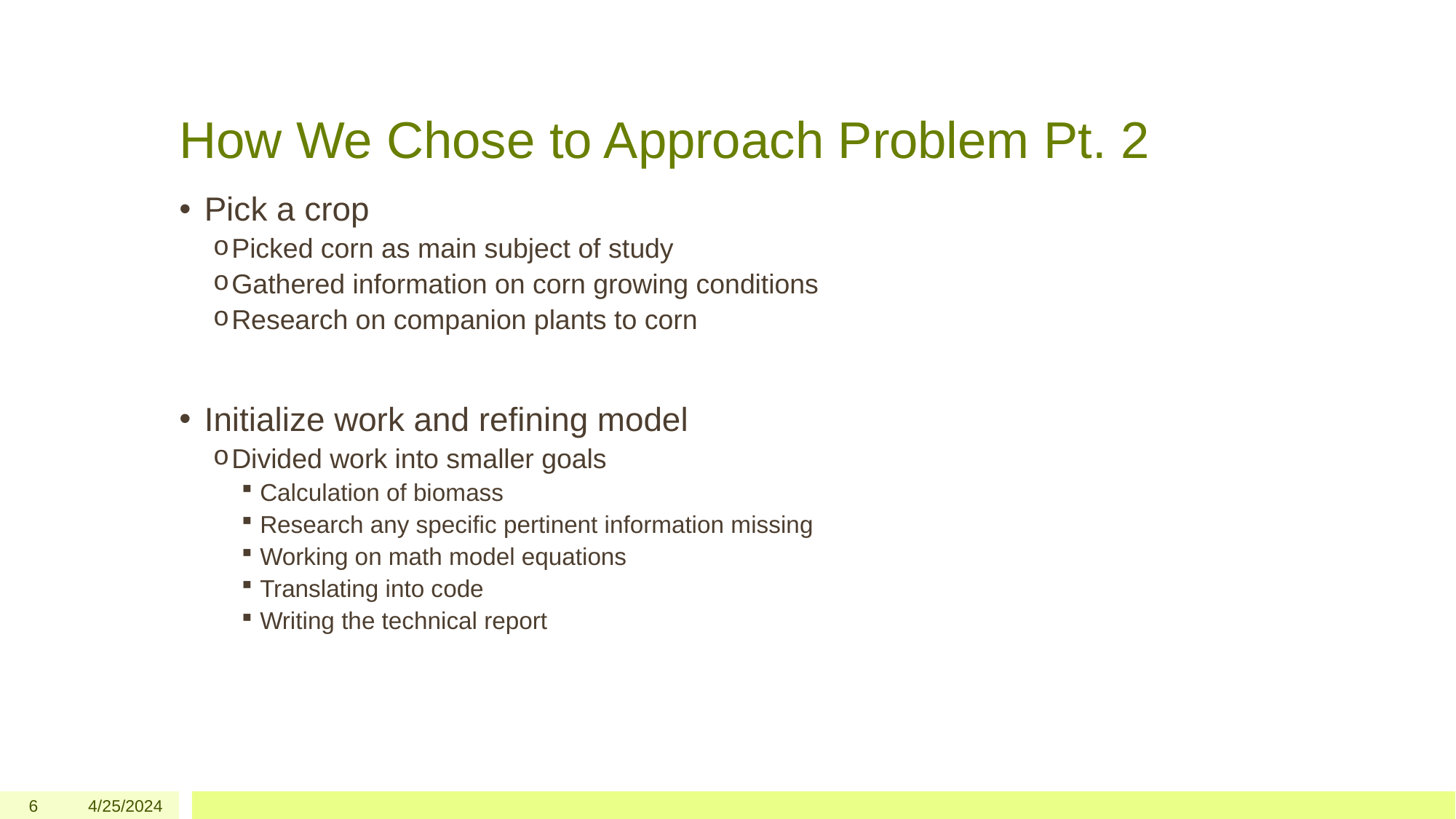

# How We Chose to Approach Problem Pt. 2
Pick a crop
Picked corn as main subject of study
Gathered information on corn growing conditions
Research on companion plants to corn

Initialize work and refining model
Divided work into smaller goals
Calculation of biomass
Research any specific pertinent information missing
Working on math model equations
Translating into code
Writing the technical report

6
4/25/2024